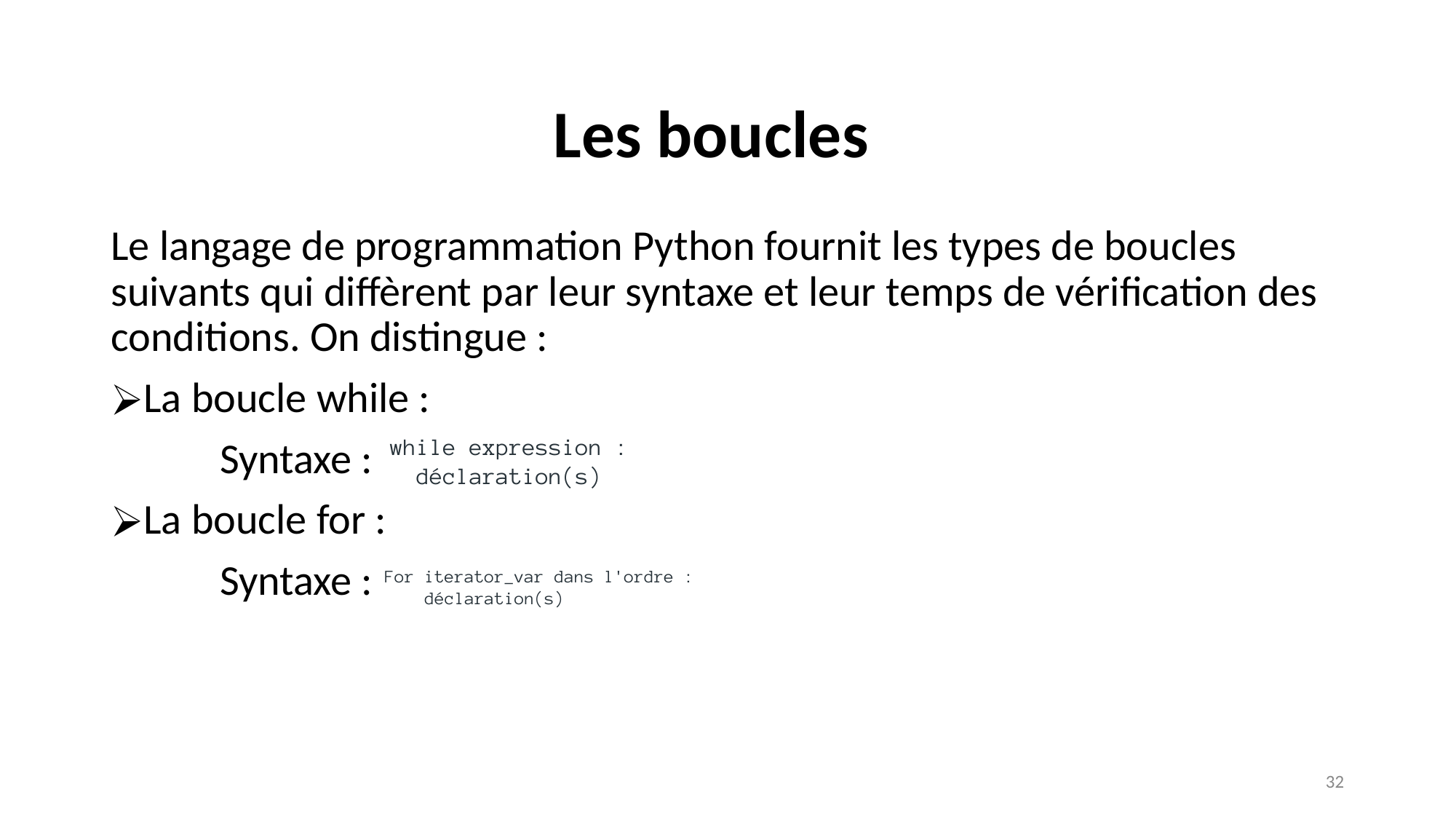

# Les boucles
Le langage de programmation Python fournit les types de boucles suivants qui diffèrent par leur syntaxe et leur temps de vérification des conditions. On distingue :
La boucle while :
	Syntaxe :
La boucle for :
	Syntaxe :
while expression :
  déclaration(s)
For iterator_var dans l'ordre :
    déclaration(s)
32